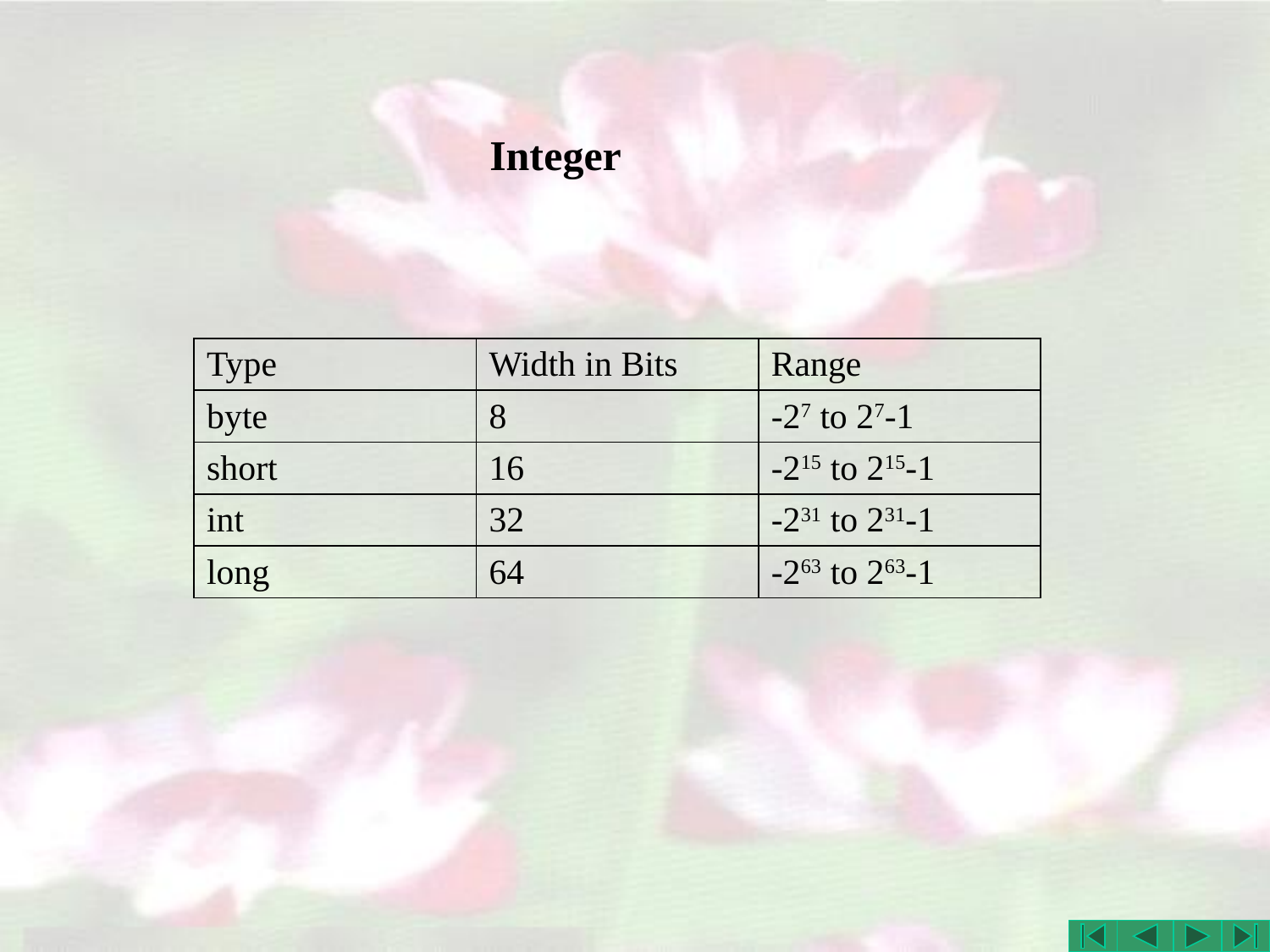

# Integer
| Type | Width in Bits | Range |
| --- | --- | --- |
| byte | 8 | -27 to 27-1 |
| short | 16 | -215 to 215-1 |
| int | 32 | -231 to 231-1 |
| long | 64 | -263 to 263-1 |